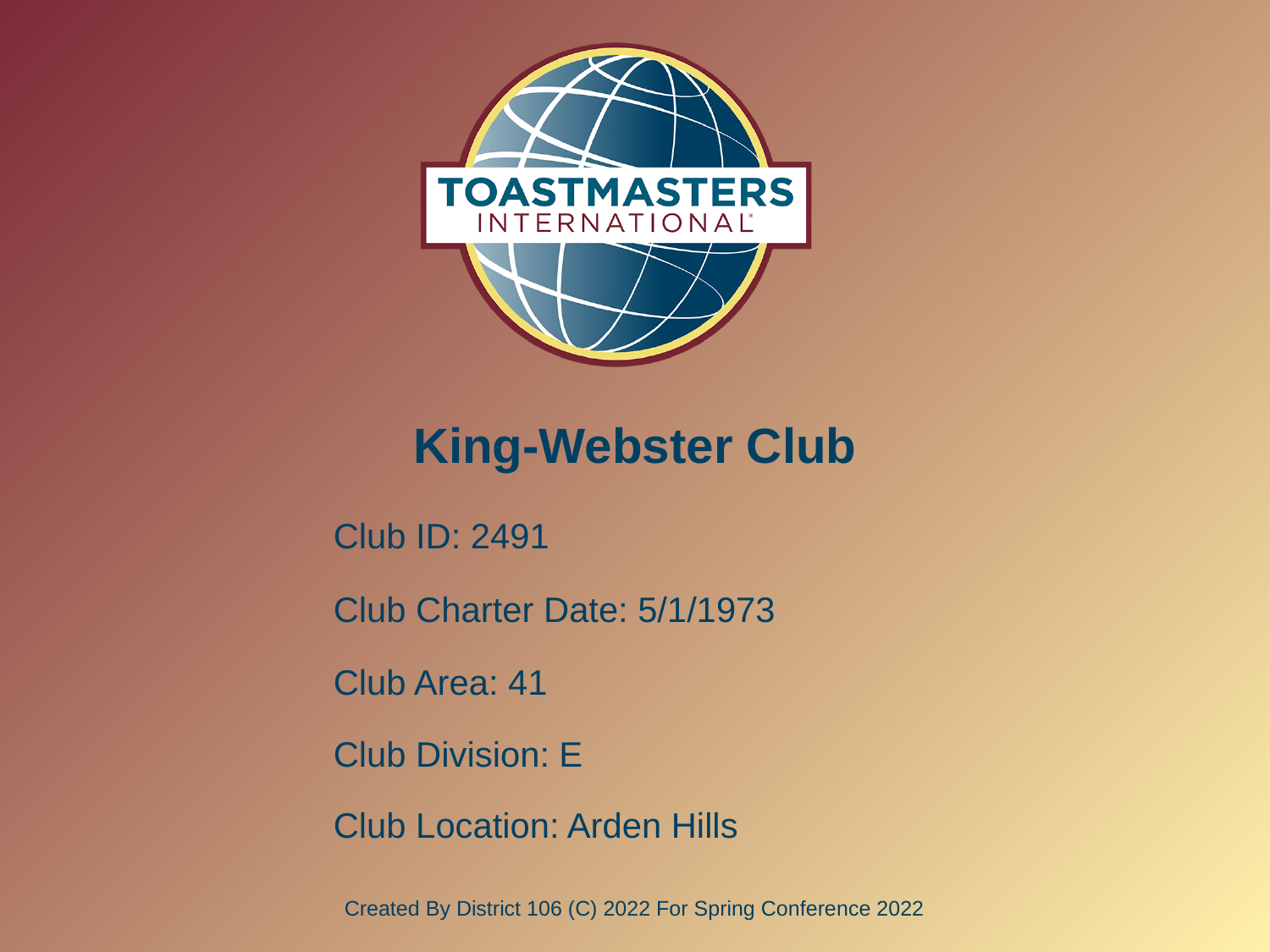

# King-Webster Club
Club ID: 2491
Club Charter Date: 5/1/1973
Club Area: 41
Club Division: E
Club Location: Arden Hills
Created By District 106 (C) 2022 For Spring Conference 2022